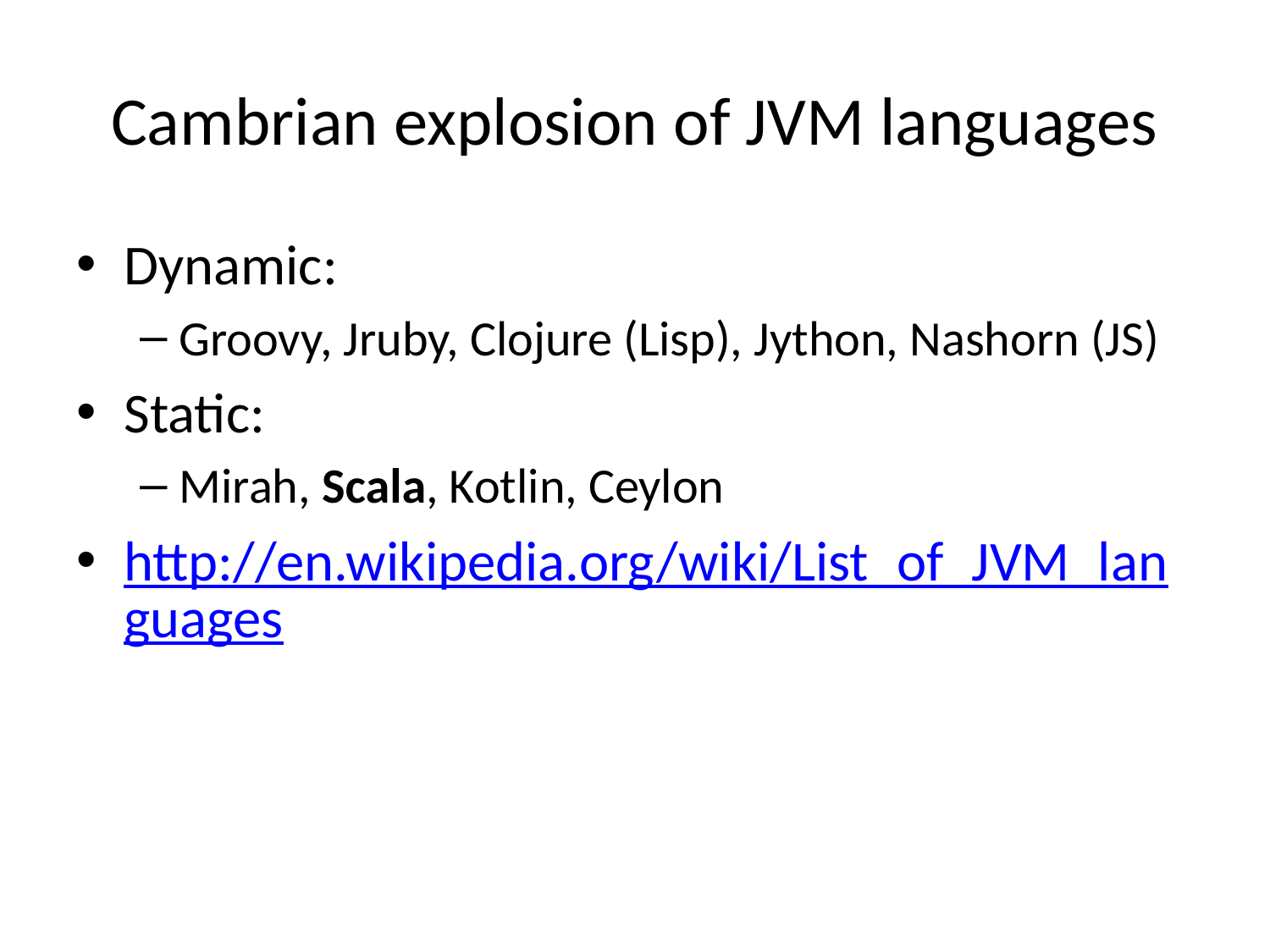

# Cambrian explosion of JVM languages
Dynamic:
Groovy, Jruby, Clojure (Lisp), Jython, Nashorn (JS)
Static:
Mirah, Scala, Kotlin, Ceylon
http://en.wikipedia.org/wiki/List_of_JVM_languages